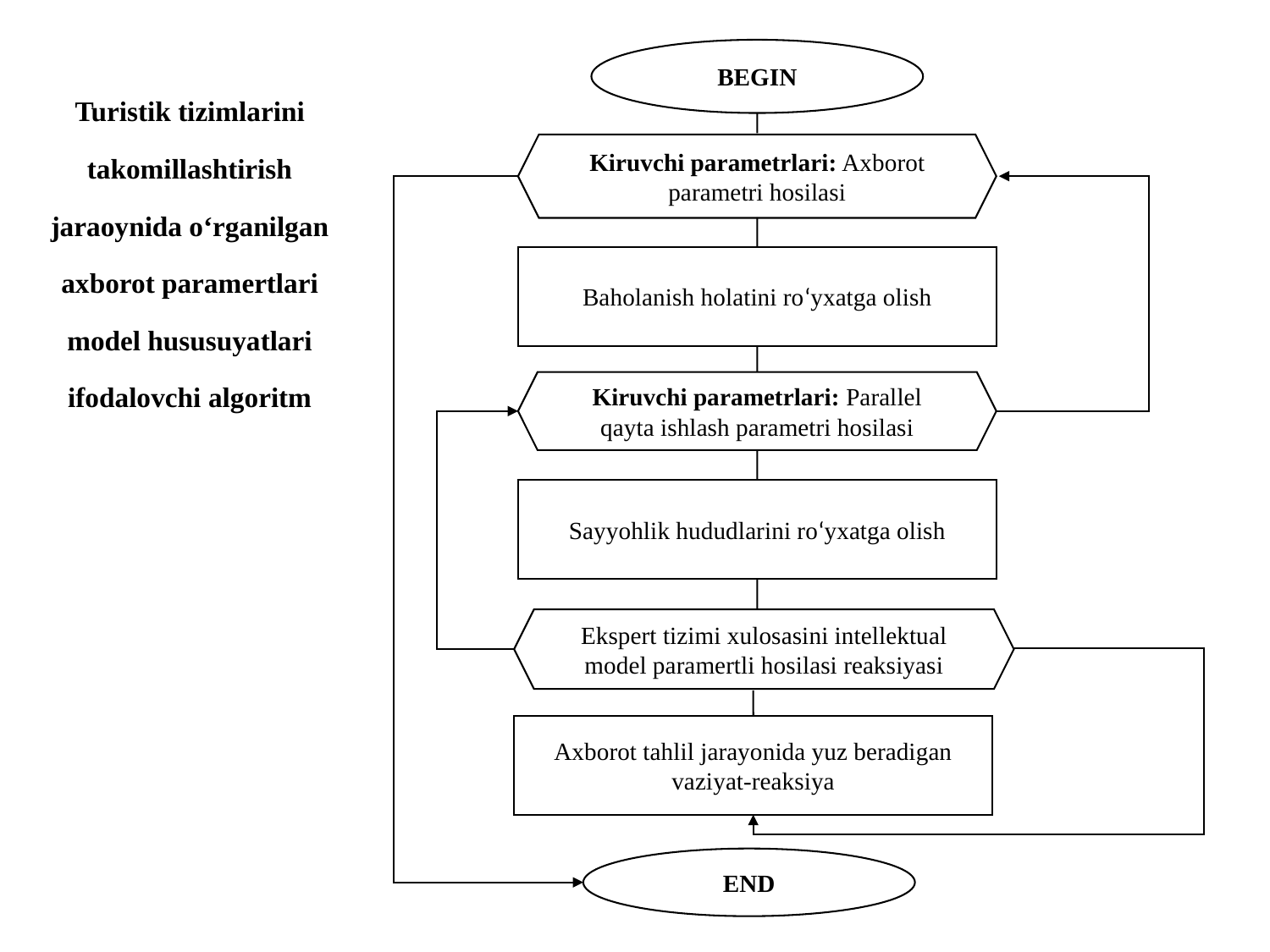

BEGIN

Kiruvchi parametrlari: Axborot parametri hosilasi

Baholanish holatini ro‘yxatga olish

Kiruvchi parametrlari: Parallel qayta ishlash parametri hosilasi

Sayyohlik hududlarini ro‘yxatga olish

Ekspert tizimi xulosasini intellektual model paramertli hosilasi reaksiyasi

Axborot tahlil jarayonida yuz beradigan vaziyat-reaksiya
END
Turistik tizimlarini takomillashtirish jaraoynida o‘rganilgan axborot paramertlari model hususuyatlari ifodalovchi algoritm